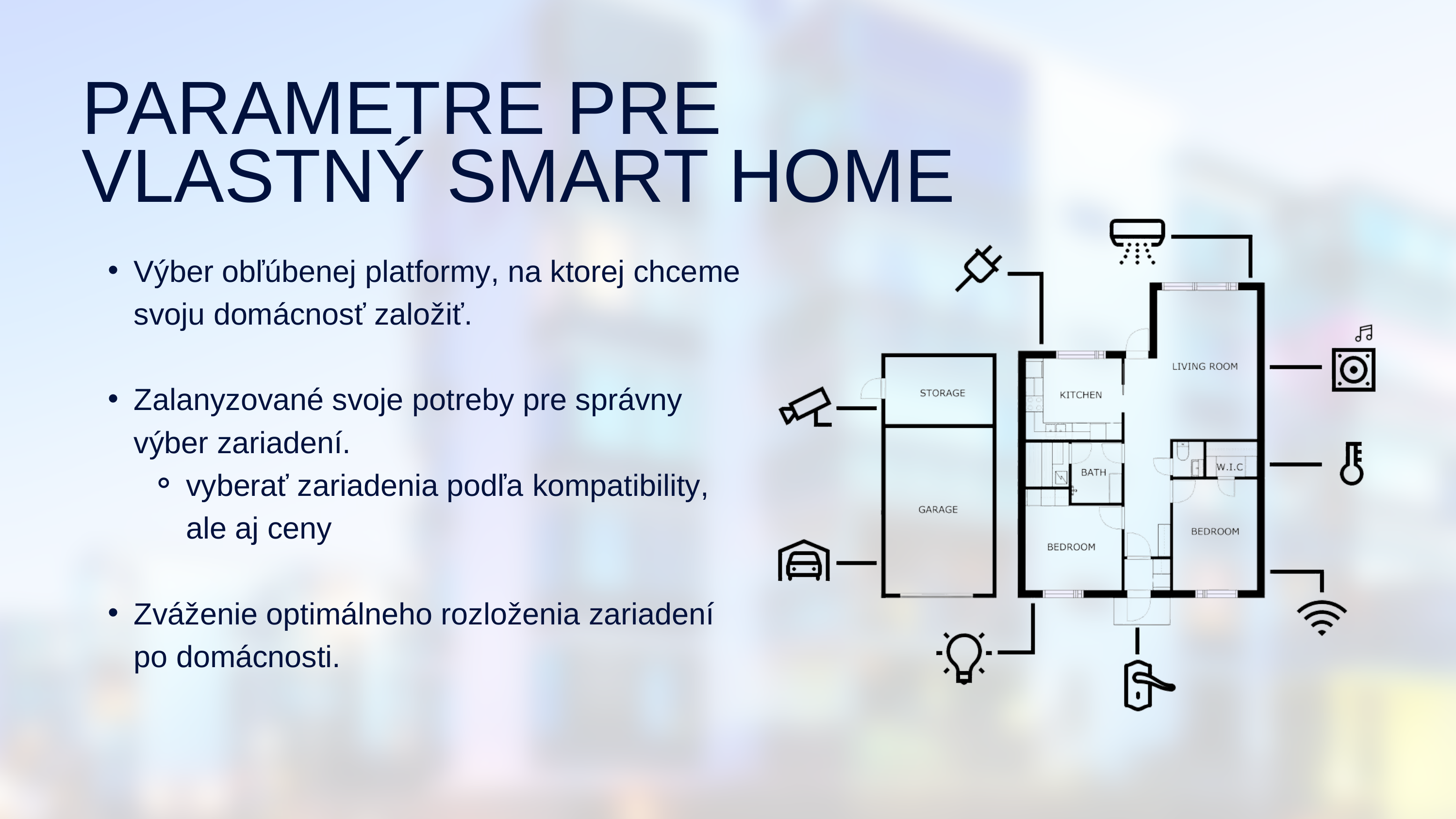

PARAMETRE PRE VLASTNÝ SMART HOME

Výber obľúbenej platformy, na ktorej chceme svoju domácnosť založiť.

Zalanyzované svoje potreby pre správny výber zariadení.
vyberať zariadenia podľa kompatibility, ale aj ceny

Zváženie optimálneho rozloženia zariadení po domácnosti.